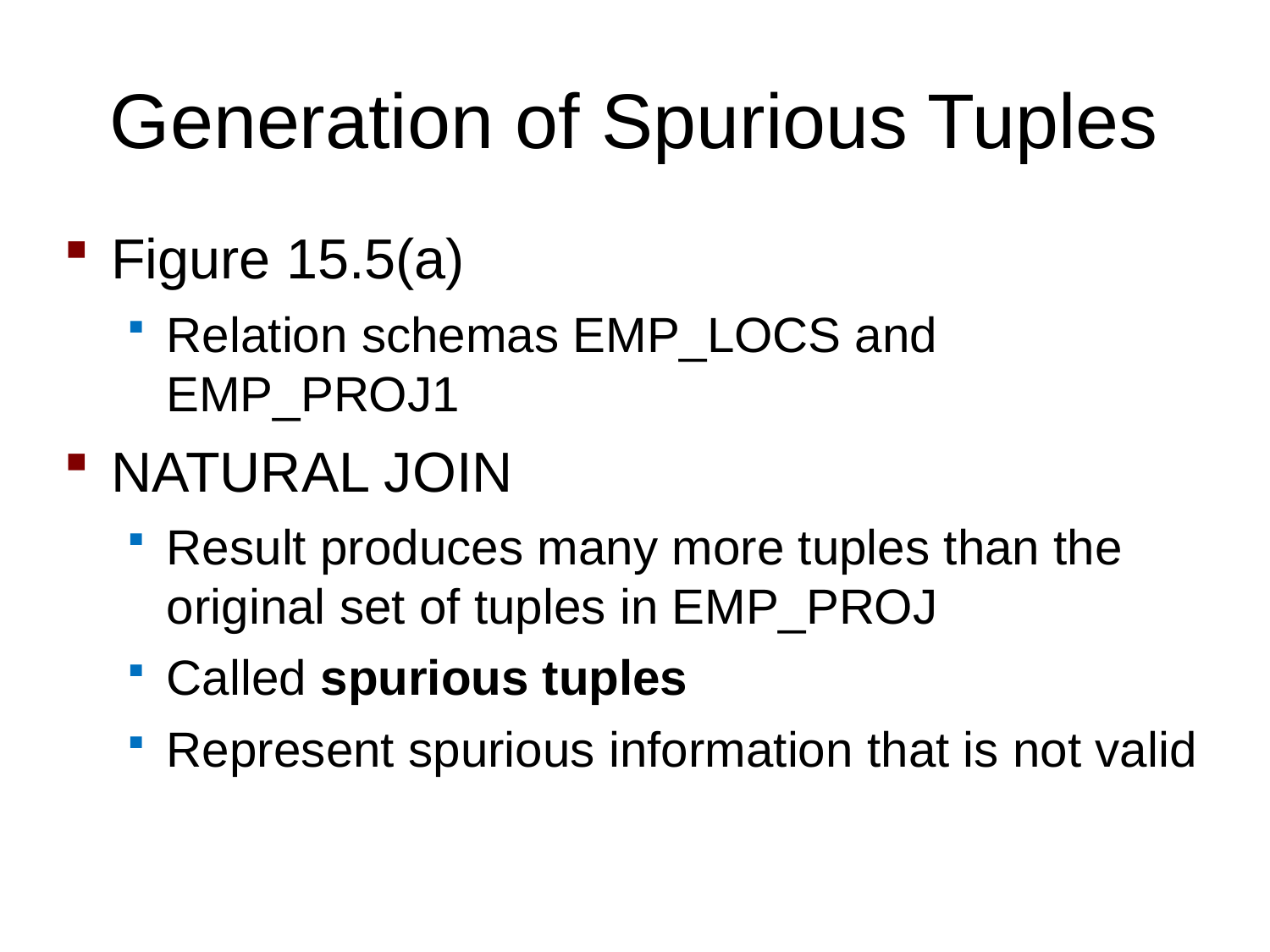

# Generation of Spurious Tuples
Figure 15.5(a)
Relation schemas EMP_LOCS and EMP_PROJ1
NATURAL JOIN
Result produces many more tuples than the original set of tuples in EMP_PROJ
Called spurious tuples
Represent spurious information that is not valid